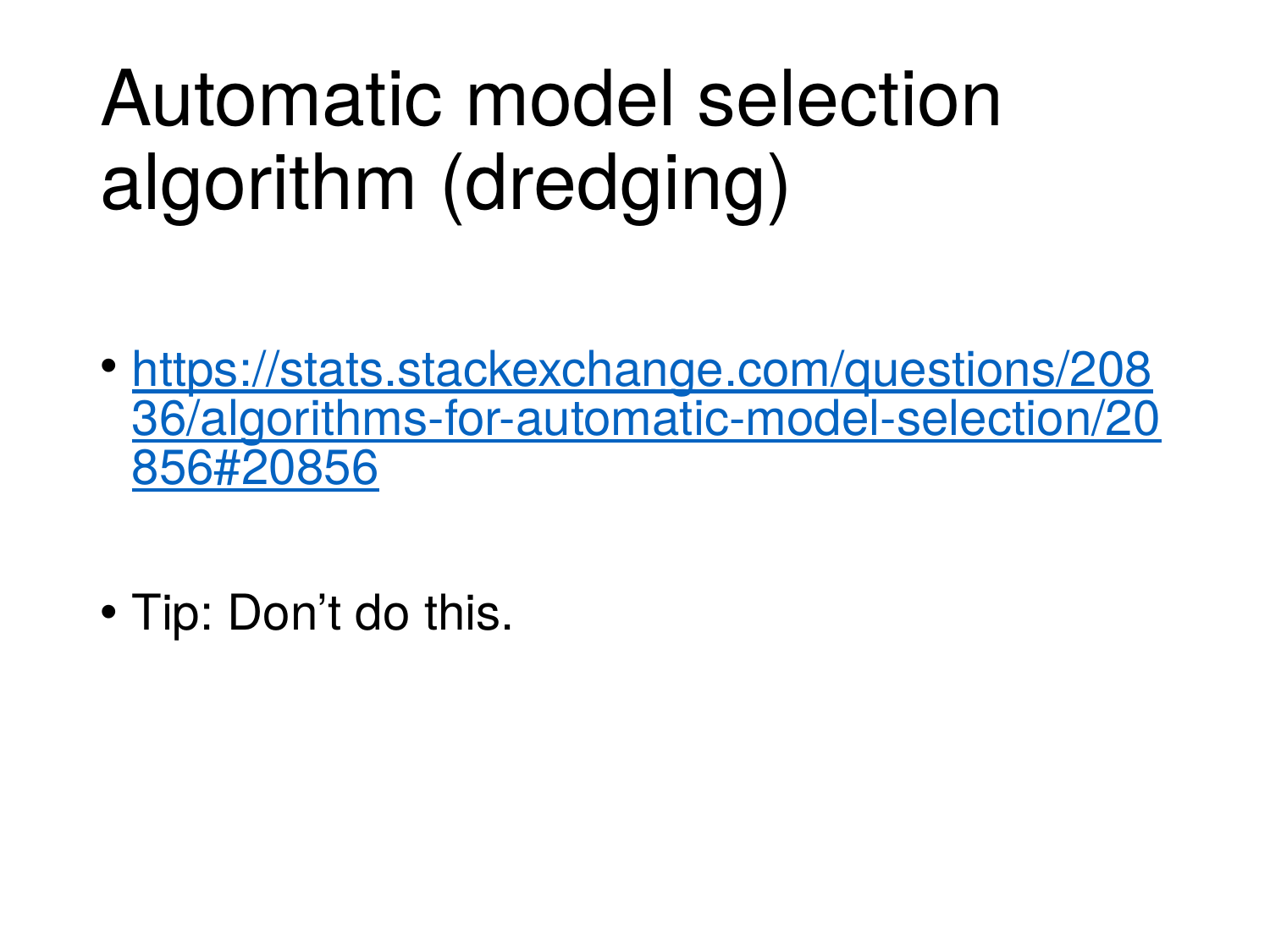

# Automatic model selection algorithm (dredging)

https://stats.stackexchange.com/questions/20836/algorithms-for-automatic-model-selection/20856#20856

Tip: Don’t do this.